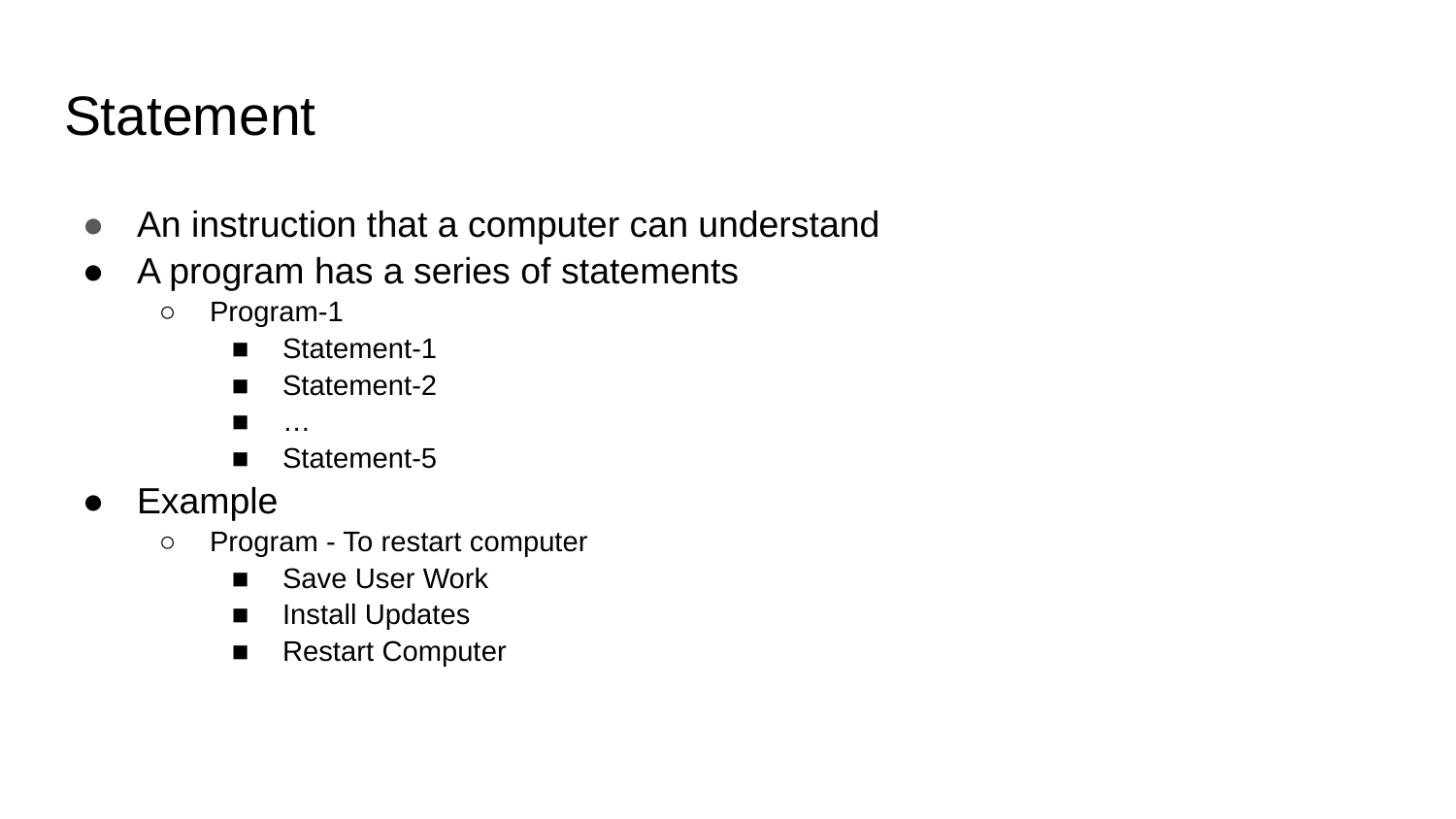

# Statement
An instruction that a computer can understand
A program has a series of statements
Program-1
Statement-1
Statement-2
…
Statement-5
Example
Program - To restart computer
Save User Work
Install Updates
Restart Computer